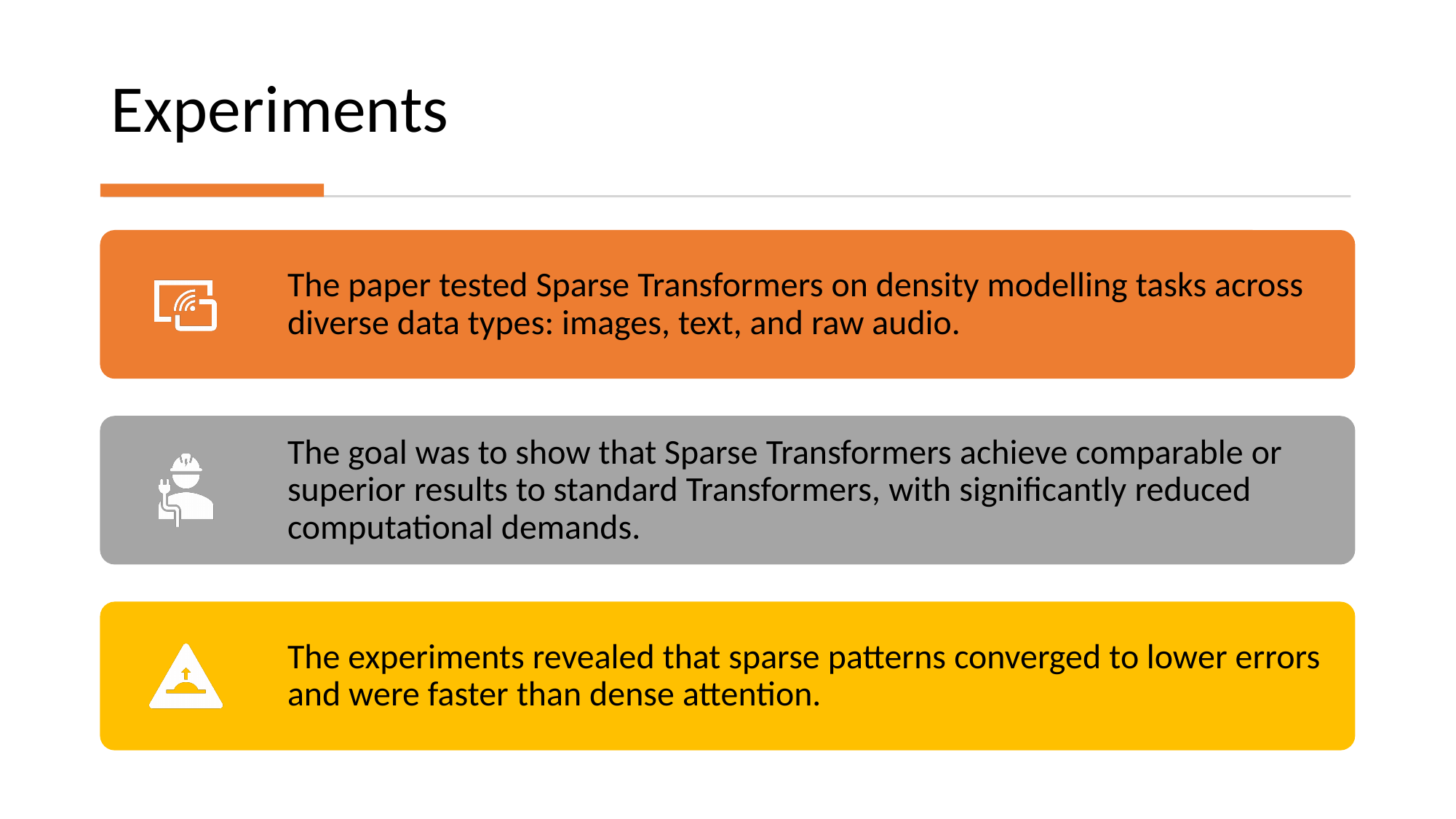

# Experiments

The paper tested Sparse Transformers on density modelling tasks across diverse data types: images, text, and raw audio.
The goal was to show that Sparse Transformers achieve comparable or superior results to standard Transformers, with significantly reduced computational demands.
The experiments revealed that sparse patterns converged to lower errors and were faster than dense attention.